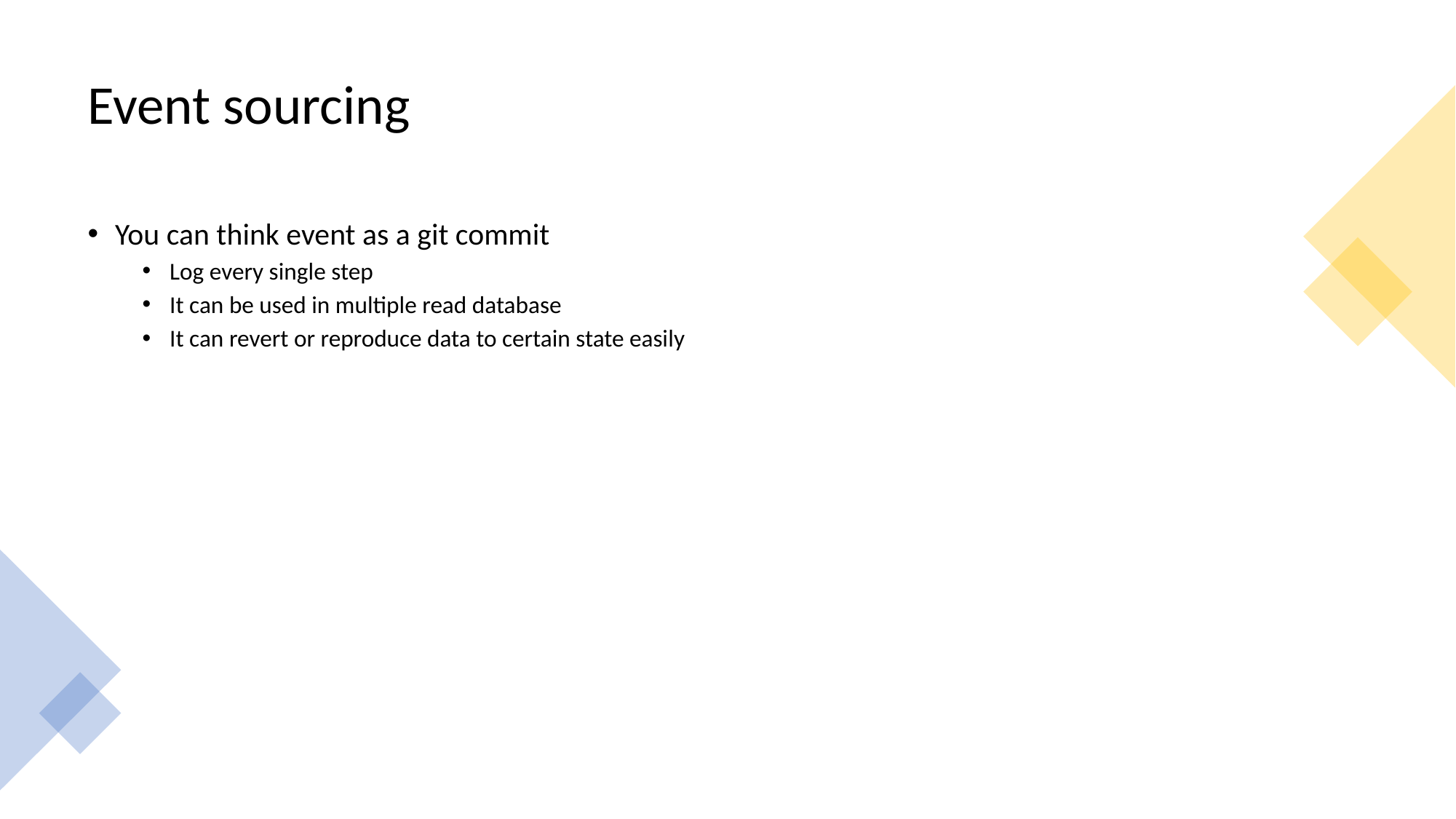

# Event sourcing

You can think event as a git commit
Log every single step
It can be used in multiple read database
It can revert or reproduce data to certain state easily